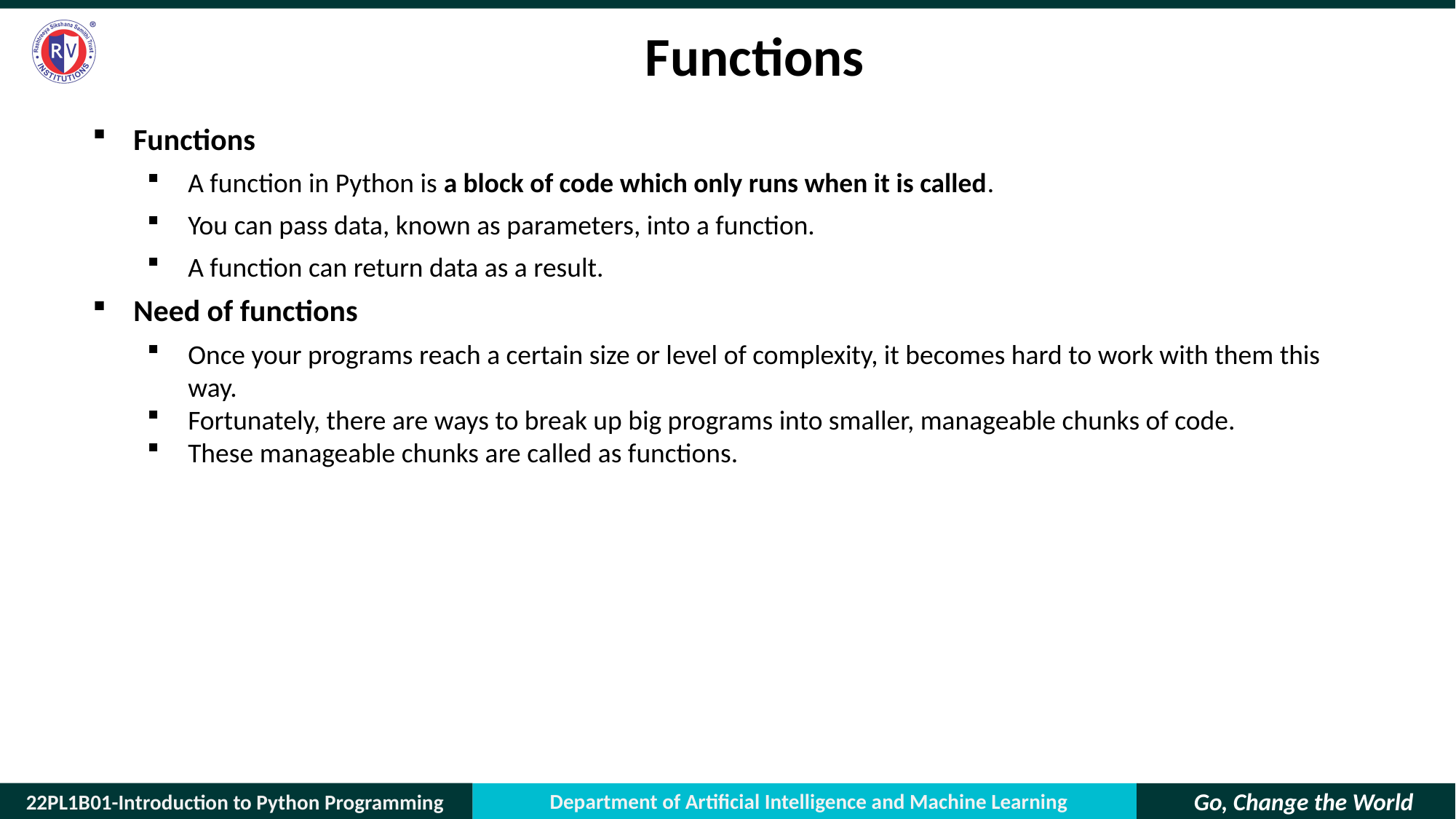

# Functions
Functions
A function in Python is a block of code which only runs when it is called.
You can pass data, known as parameters, into a function.
A function can return data as a result.
Need of functions
Once your programs reach a certain size or level of complexity, it becomes hard to work with them this way.
Fortunately, there are ways to break up big programs into smaller, manageable chunks of code.
These manageable chunks are called as functions.